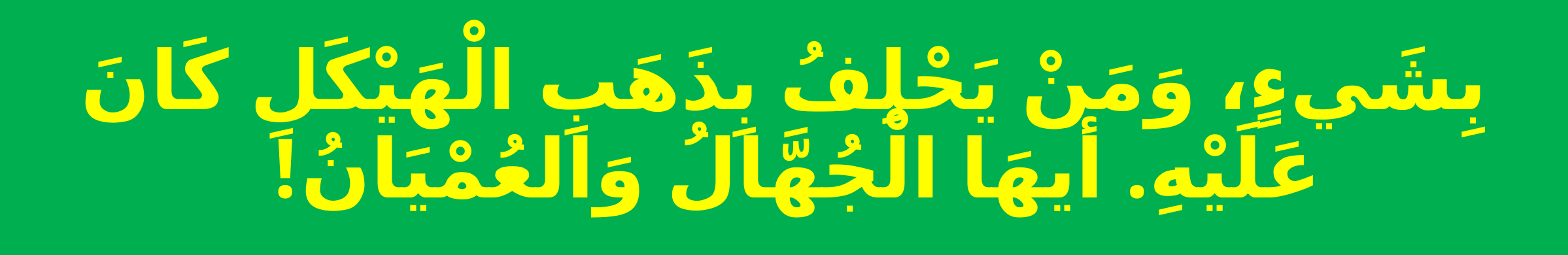

# بِشَيءٍ، وَمَنْ يَحْلِفُ بِذَهَبِ الْهَيْكَلِ كَانَ عَلَيْهِ. أيهَا الْجُهَّالُ وَالعُمْيَانُ!